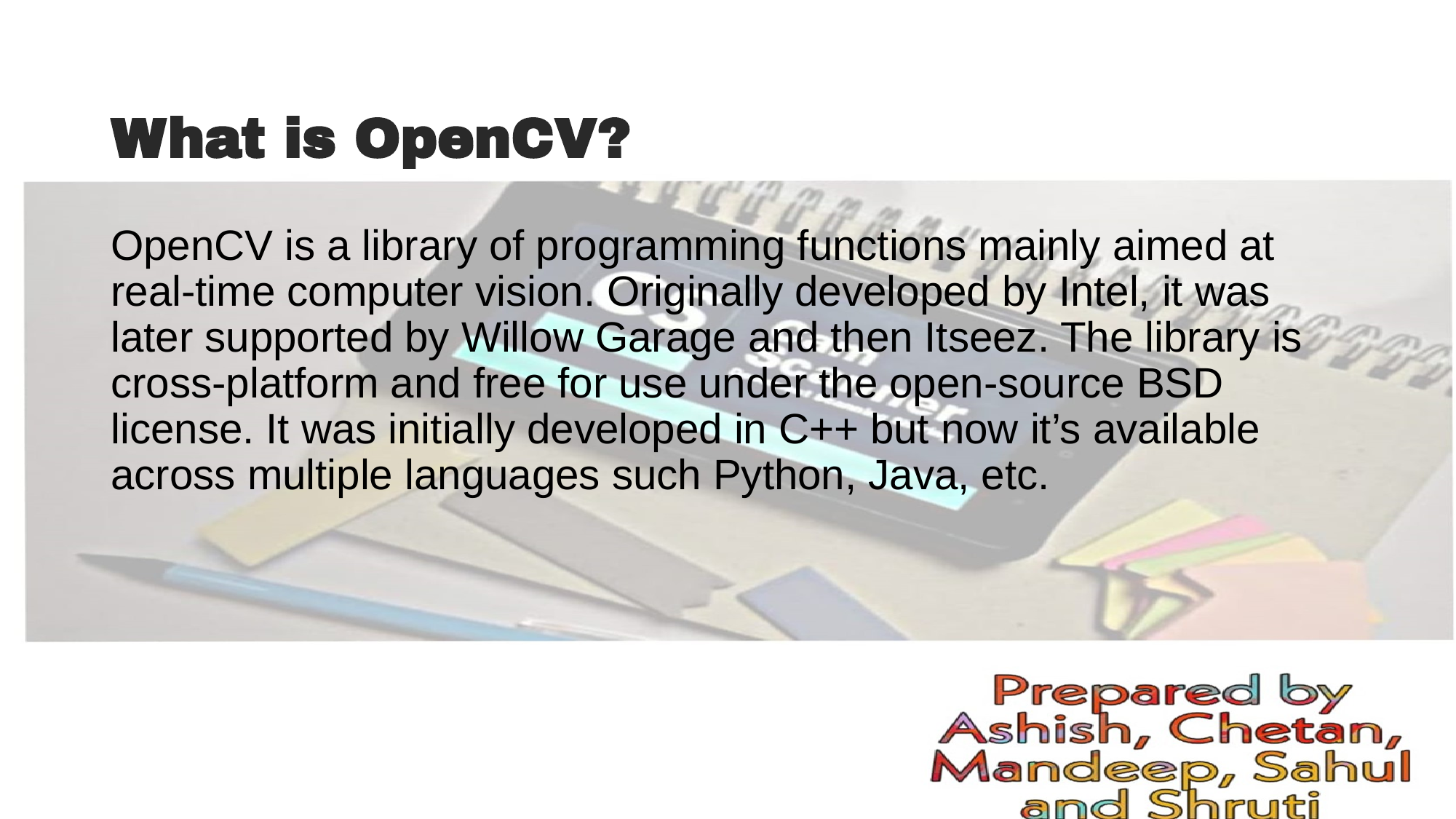

# What is OpenCV?
OpenCV is a library of programming functions mainly aimed at real-time computer vision. Originally developed by Intel, it was later supported by Willow Garage and then Itseez. The library is cross-platform and free for use under the open-source BSD license. It was initially developed in C++ but now it’s available across multiple languages such Python, Java, etc.